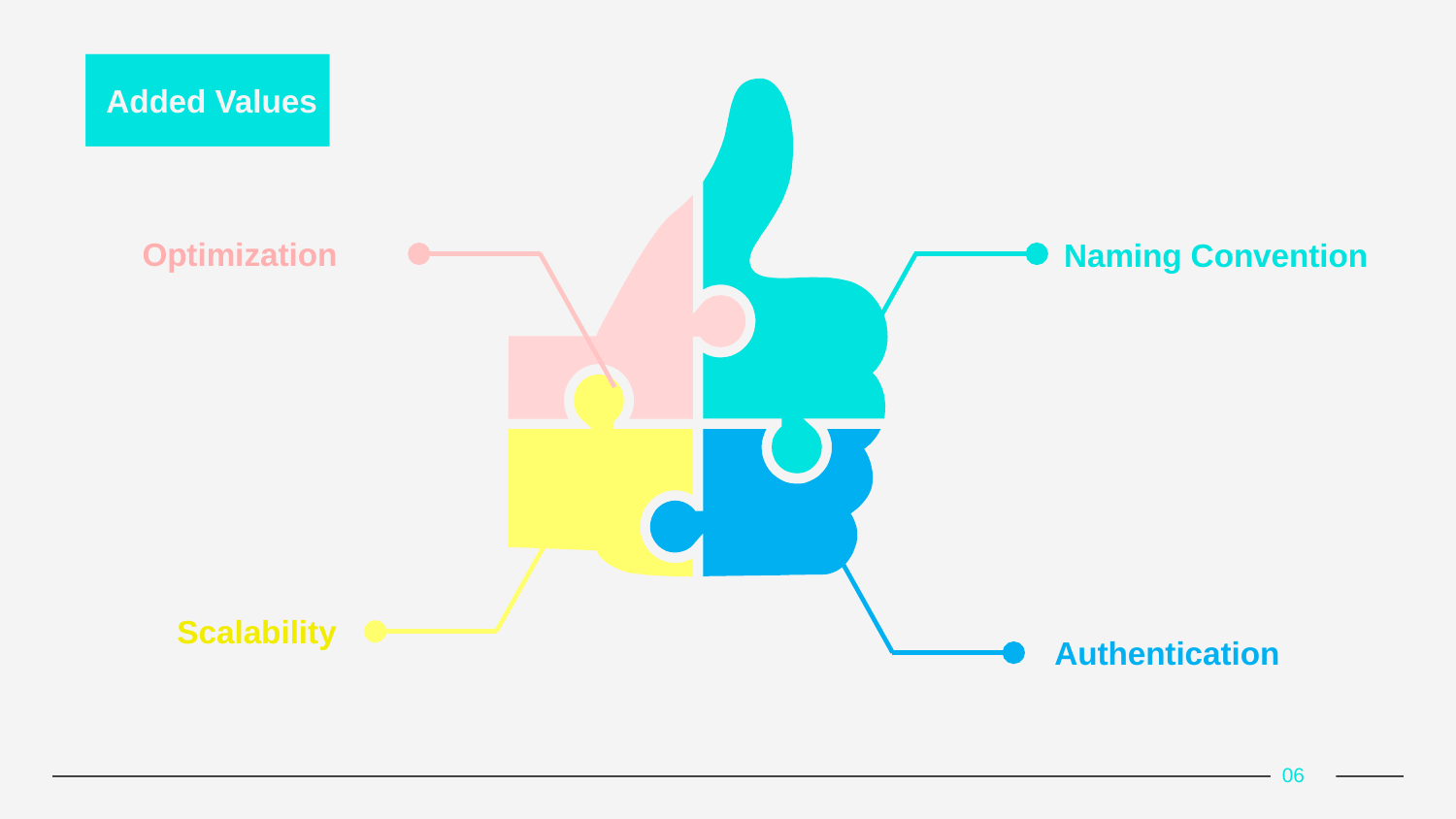

Added Values

Optimization
Naming Convention
Scalability
Authentication
# 06